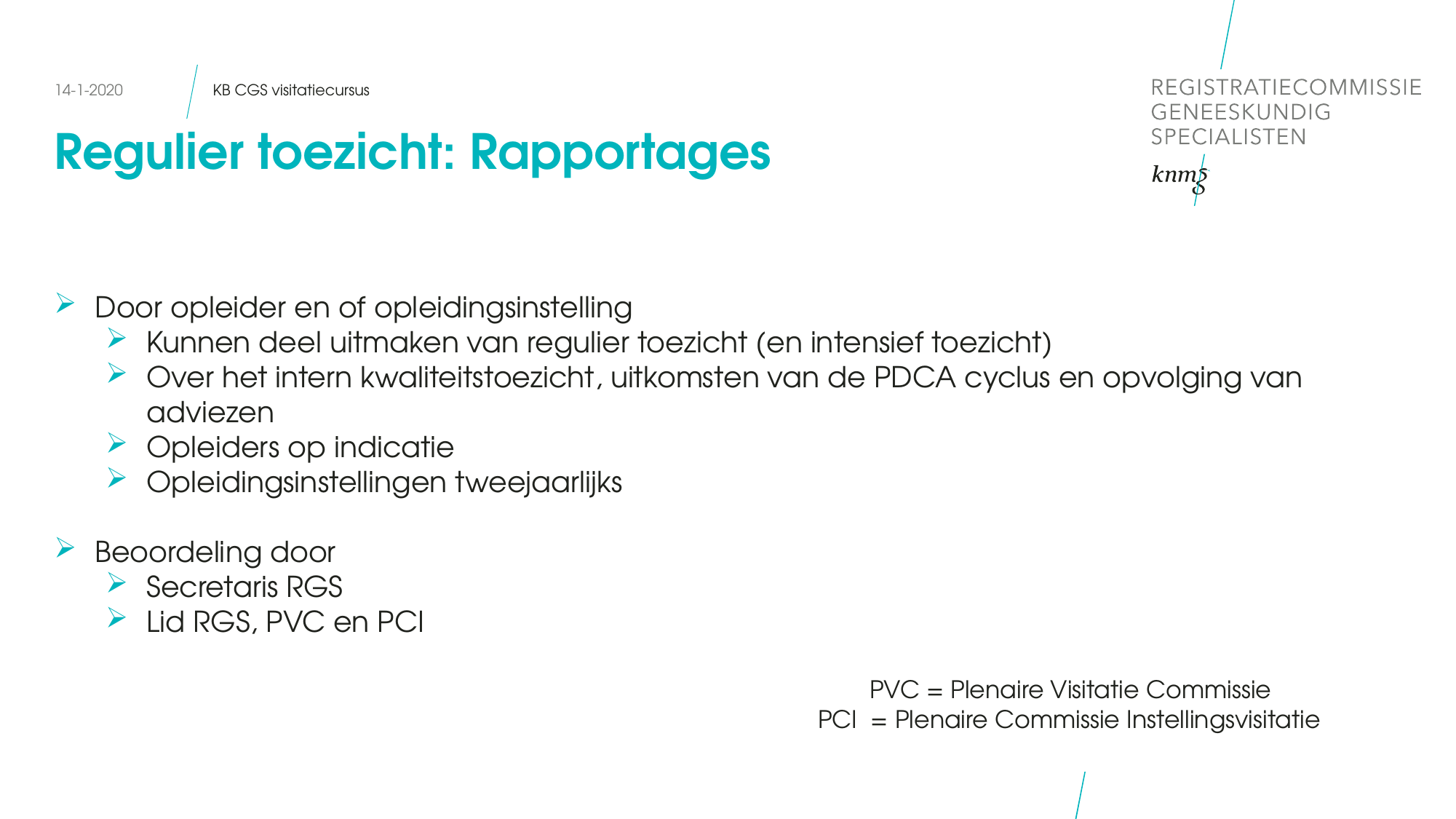

14-1-2020
KB CGS visitatiecursus
# Regulier toezicht: Rapportages
Door opleider en of opleidingsinstelling
Kunnen deel uitmaken van regulier toezicht (en intensief toezicht)
Over het intern kwaliteitstoezicht, uitkomsten van de PDCA cyclus en opvolging van adviezen
Opleiders op indicatie
Opleidingsinstellingen tweejaarlijks

Beoordeling door
Secretaris RGS
Lid RGS, PVC en PCI

							PVC = Plenaire Visitatie Commissie
							PCI  = Plenaire Commissie Instellingsvisitatie